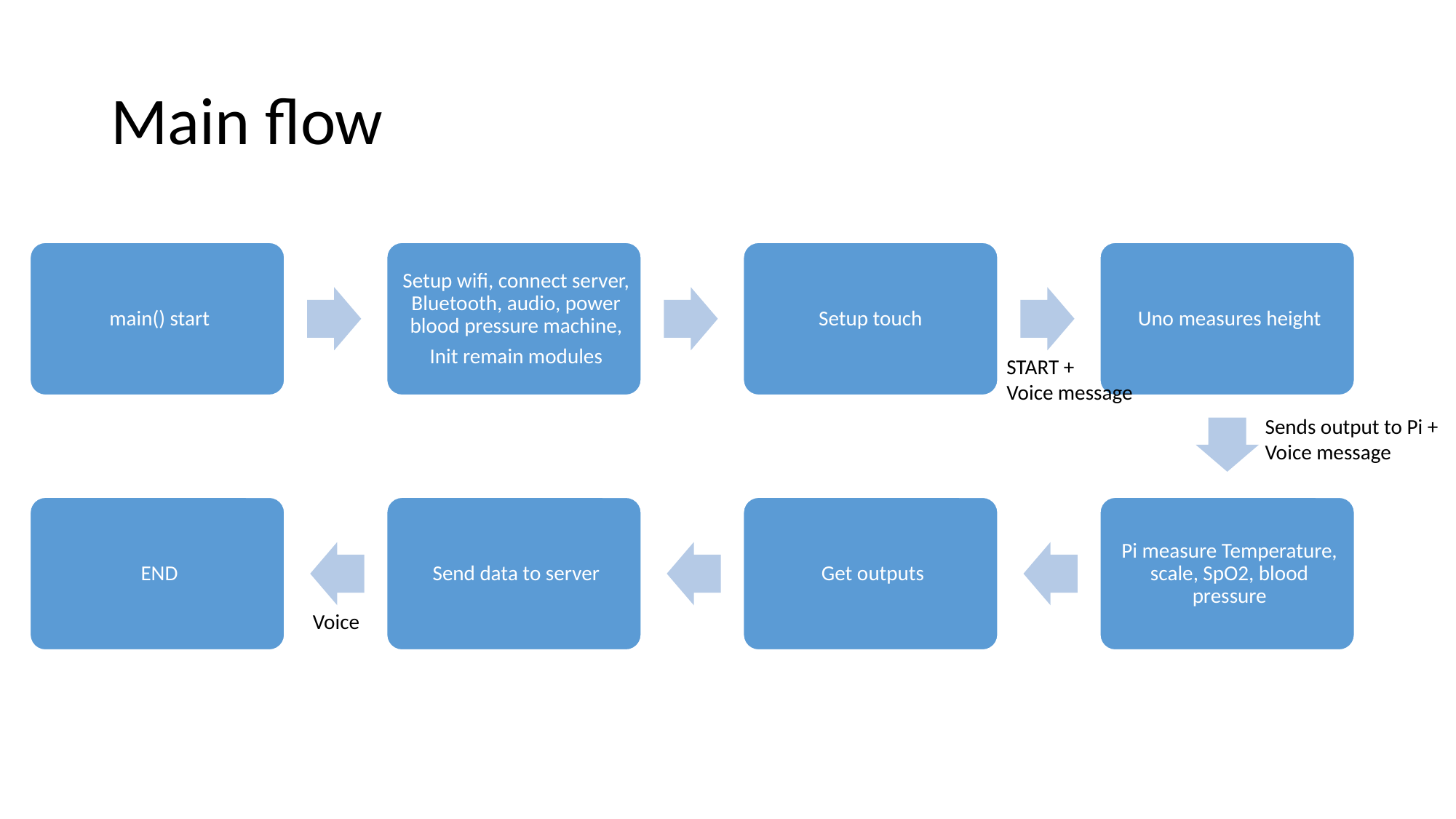

# Main flow
main() start

Setup wifi, connect server, Bluetooth, audio, power blood pressure machine,
Init remain modules

Setup touch

Uno measures height

Pi measure Temperature, scale, SpO2, blood pressure

Get outputs

Send data to server

END
START +
Voice message
Sends output to Pi +
Voice message
Voice